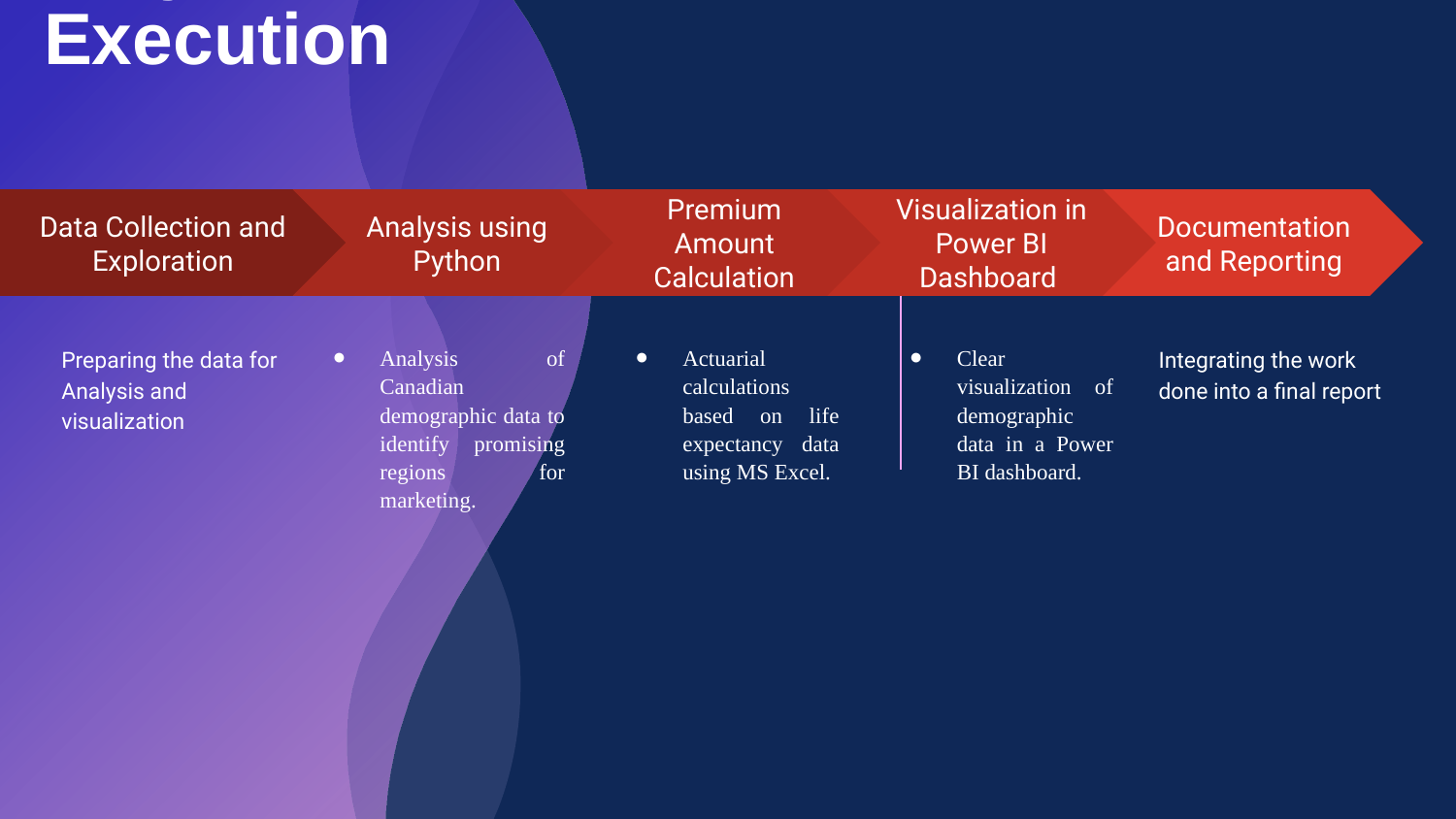

# Project Execution

Analysis using Python
Analysis of Canadian demographic data to identify promising regions for marketing.

Premium Amount Calculation
Actuarial calculations based on life expectancy data using MS Excel.

Visualization in Power BI Dashboard
Clear visualization of demographic data in a Power BI dashboard.

Documentation and Reporting
Integrating the work done into a final report
Data Collection and Exploration
Preparing the data for Analysis and visualization